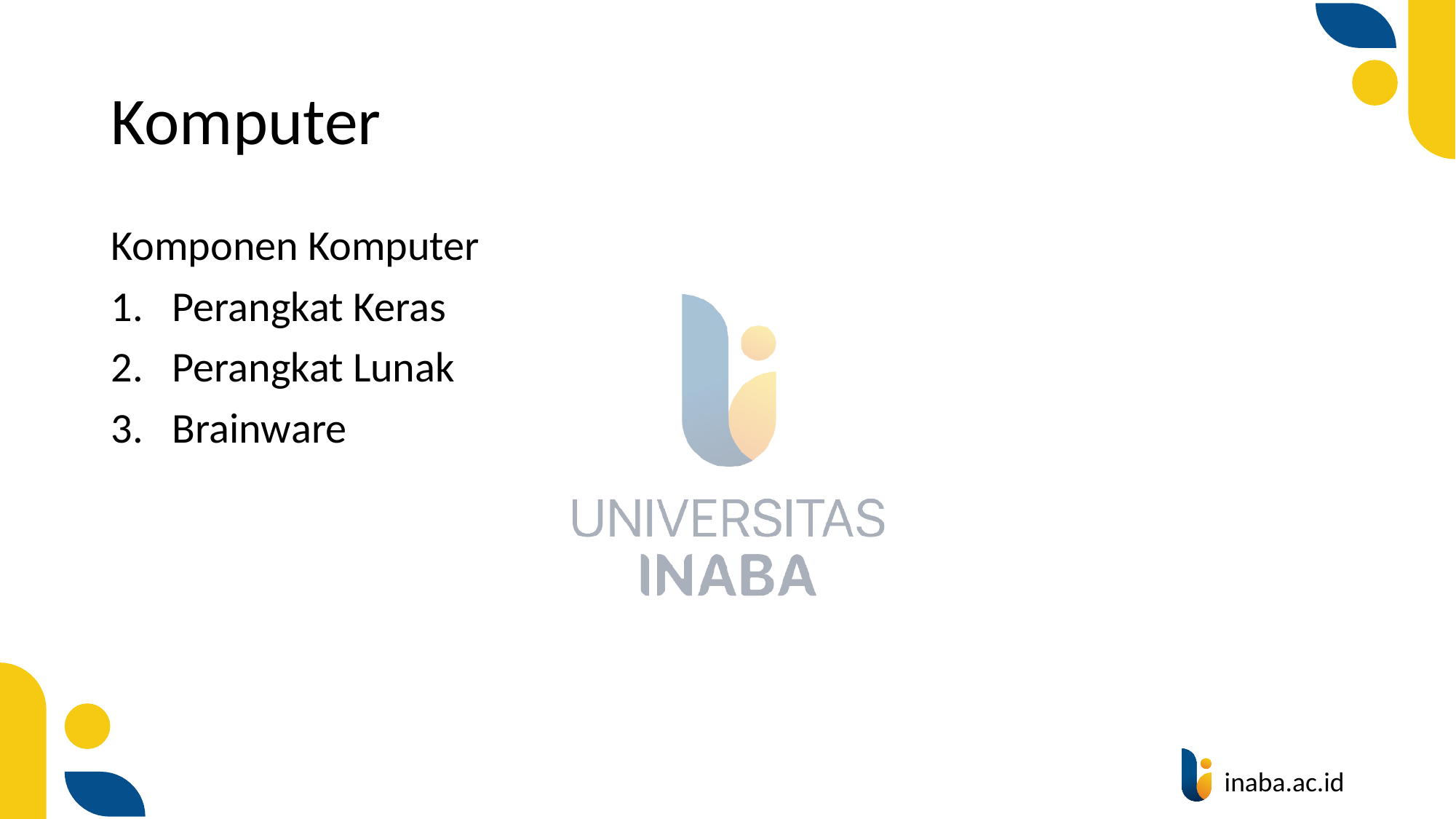

# Komputer
Komponen Komputer
Perangkat Keras
Perangkat Lunak
Brainware